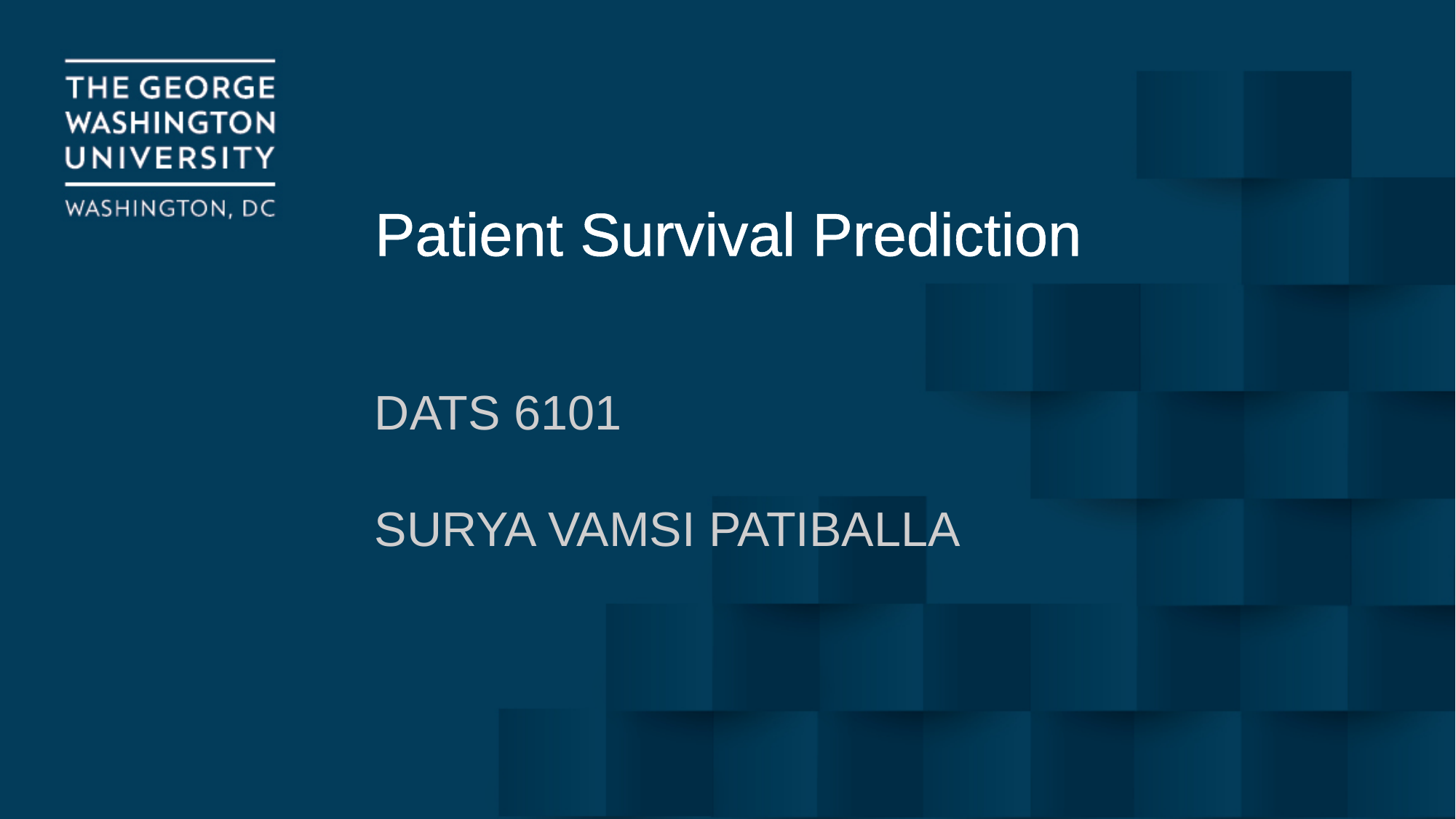

# Patient Survival Prediction

DATS 6101

SURYA VAMSI PATIBALLA